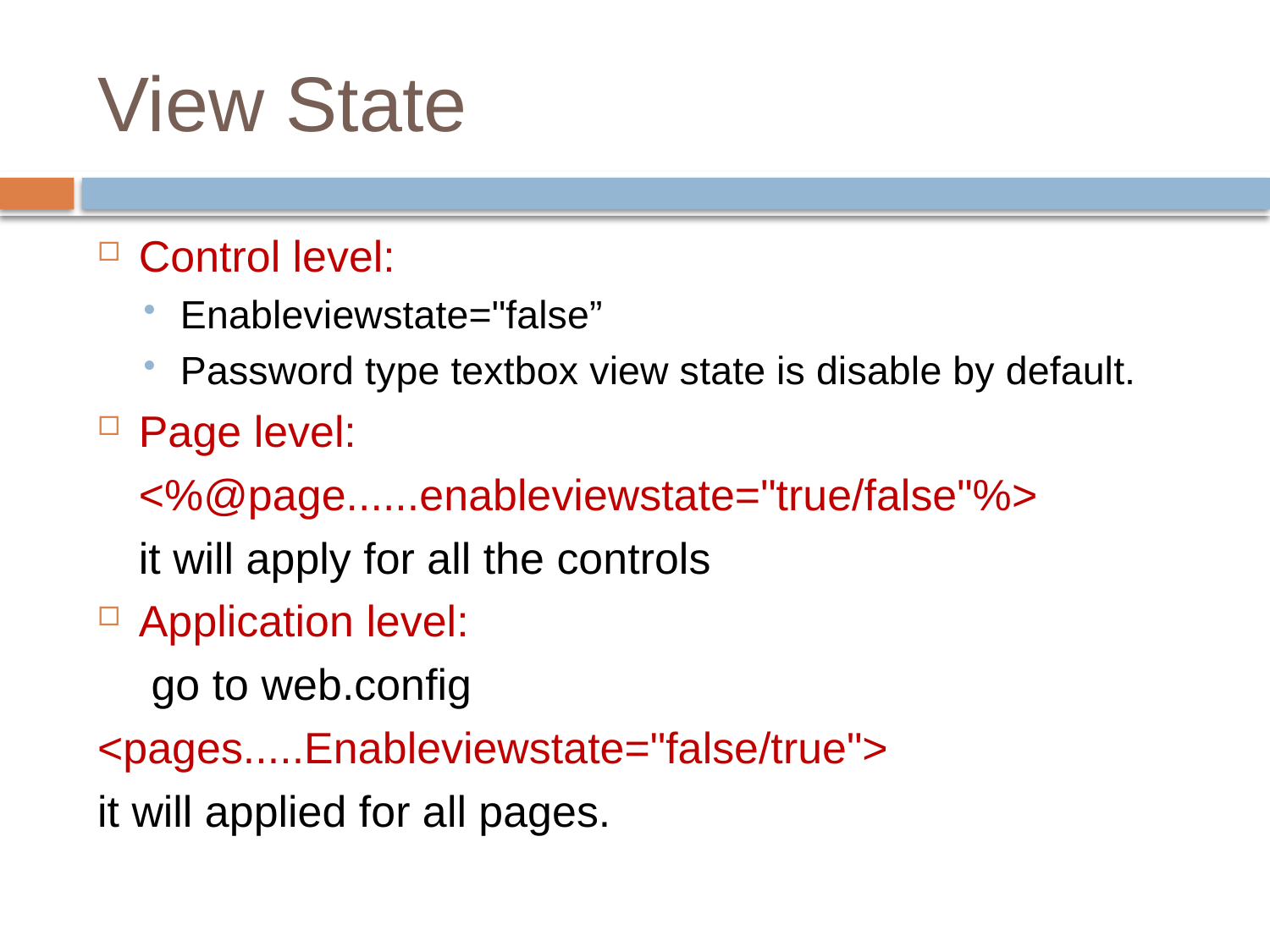

# View State
Control level:
Enableviewstate="false”
Password type textbox view state is disable by default.
Page level:
	<%@page......enableviewstate="true/false"%>
		it will apply for all the controls
Application level:
	 go to web.config
<pages.....Enableviewstate="false/true">
it will applied for all pages.